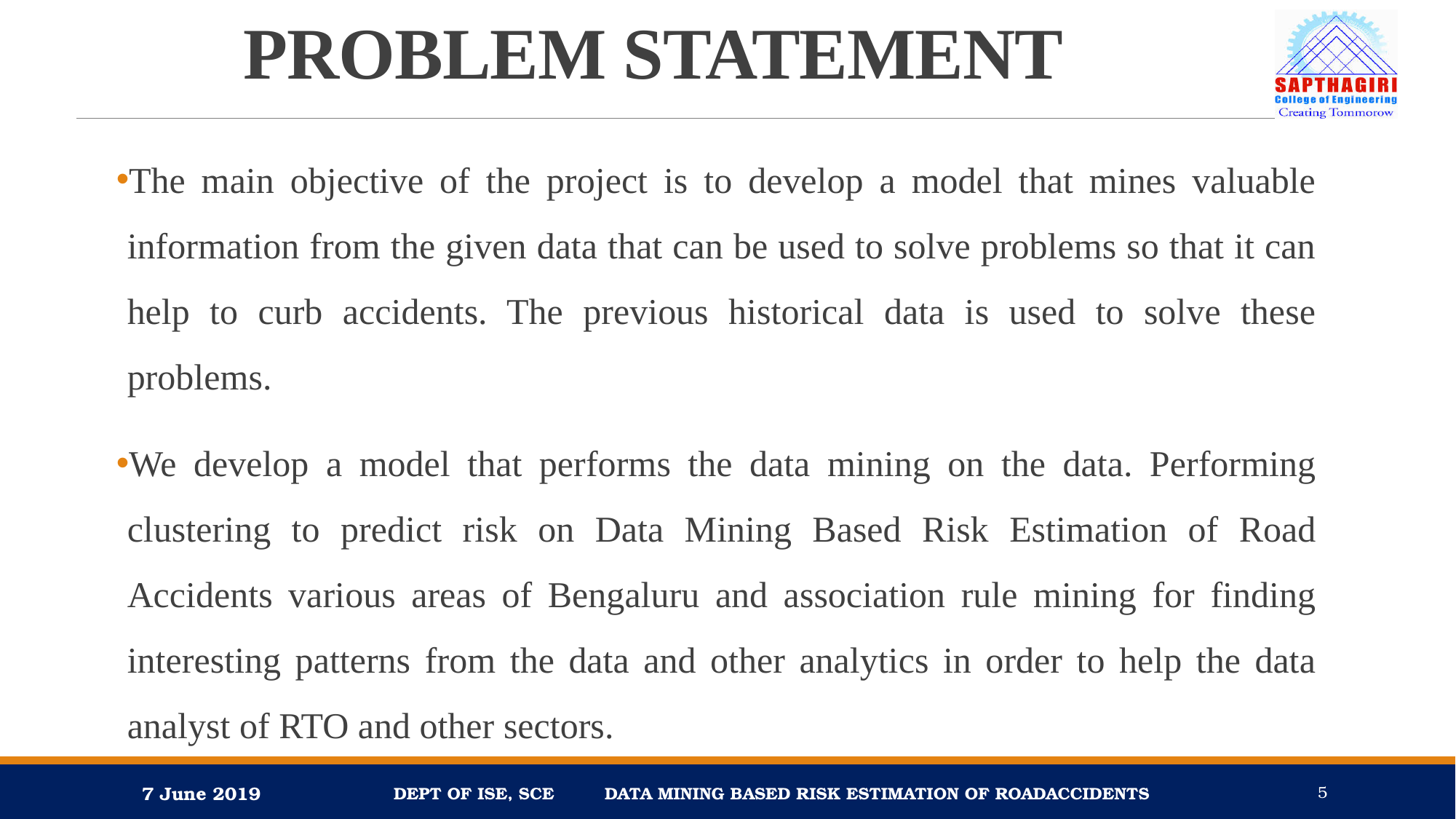

# PROBLEM STATEMENT
The main objective of the project is to develop a model that mines valuable information from the given data that can be used to solve problems so that it can help to curb accidents. The previous historical data is used to solve these problems.
We develop a model that performs the data mining on the data. Performing clustering to predict risk on Data Mining Based Risk Estimation of Road Accidents various areas of Bengaluru and association rule mining for finding interesting patterns from the data and other analytics in order to help the data analyst of RTO and other sectors.
dept of ISE, SCE         DATA MINING BASED RISK ESTIMATION OF ROADACCIDENTS
7 June 2019
5